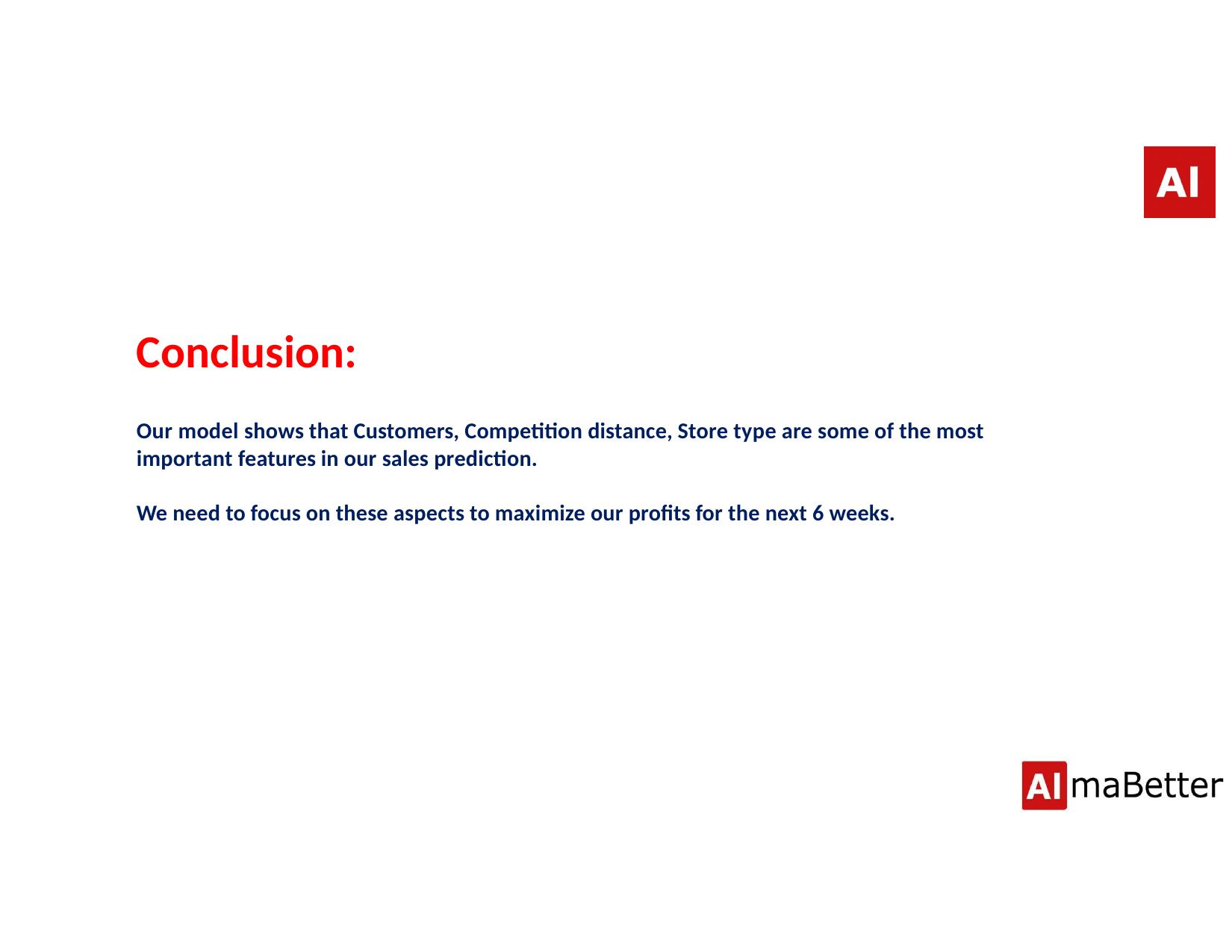

# Conclusion:
Our model shows that Customers, Competition distance, Store type are some of the most  important features in our sales prediction.

We need to focus on these aspects to maximize our profits for the next 6 weeks.